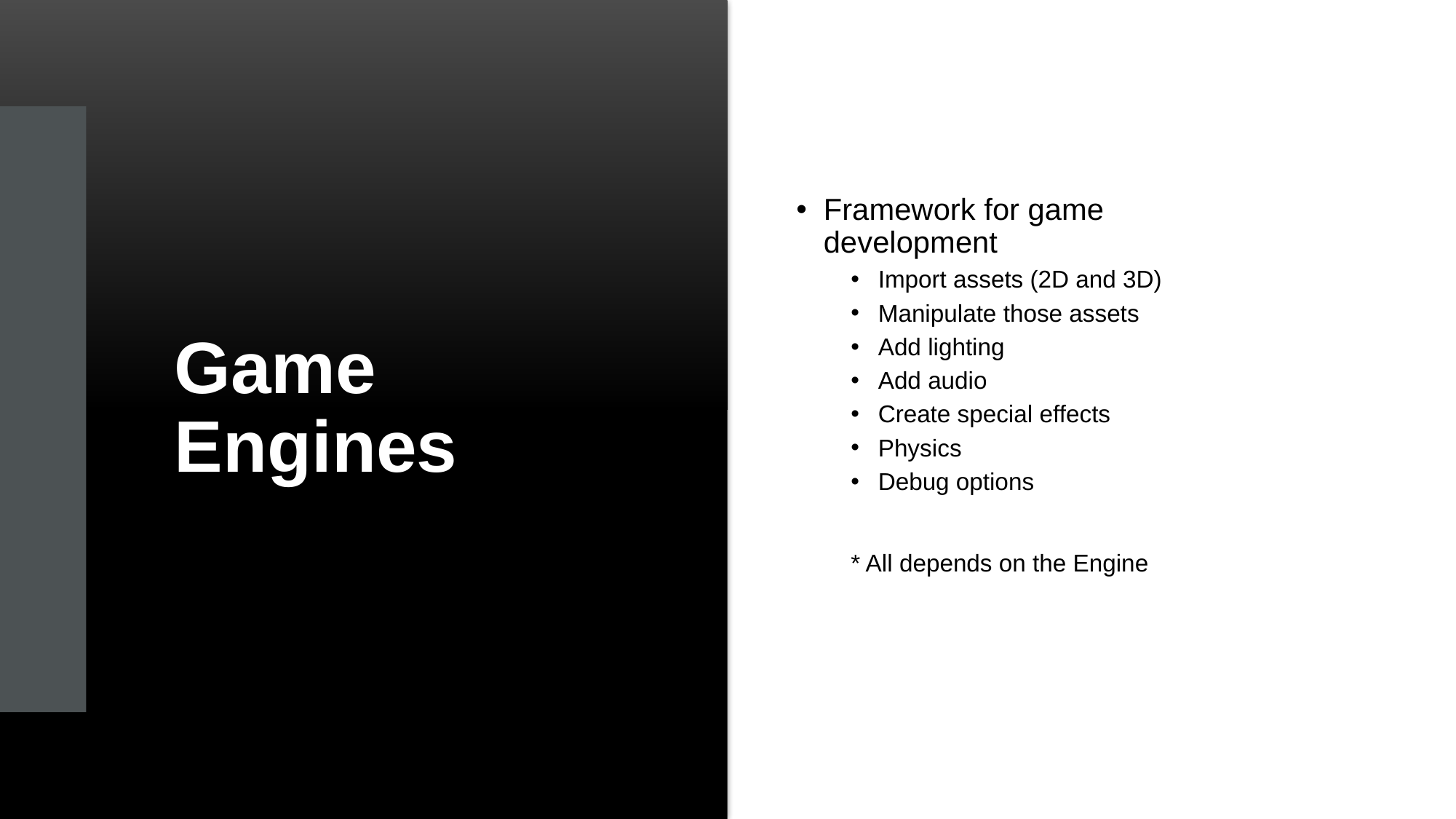

# Game Engines
Framework for game development
Import assets (2D and 3D)
Manipulate those assets
Add lighting
Add audio
Create special effects
Physics
Debug options

* All depends on the Engine